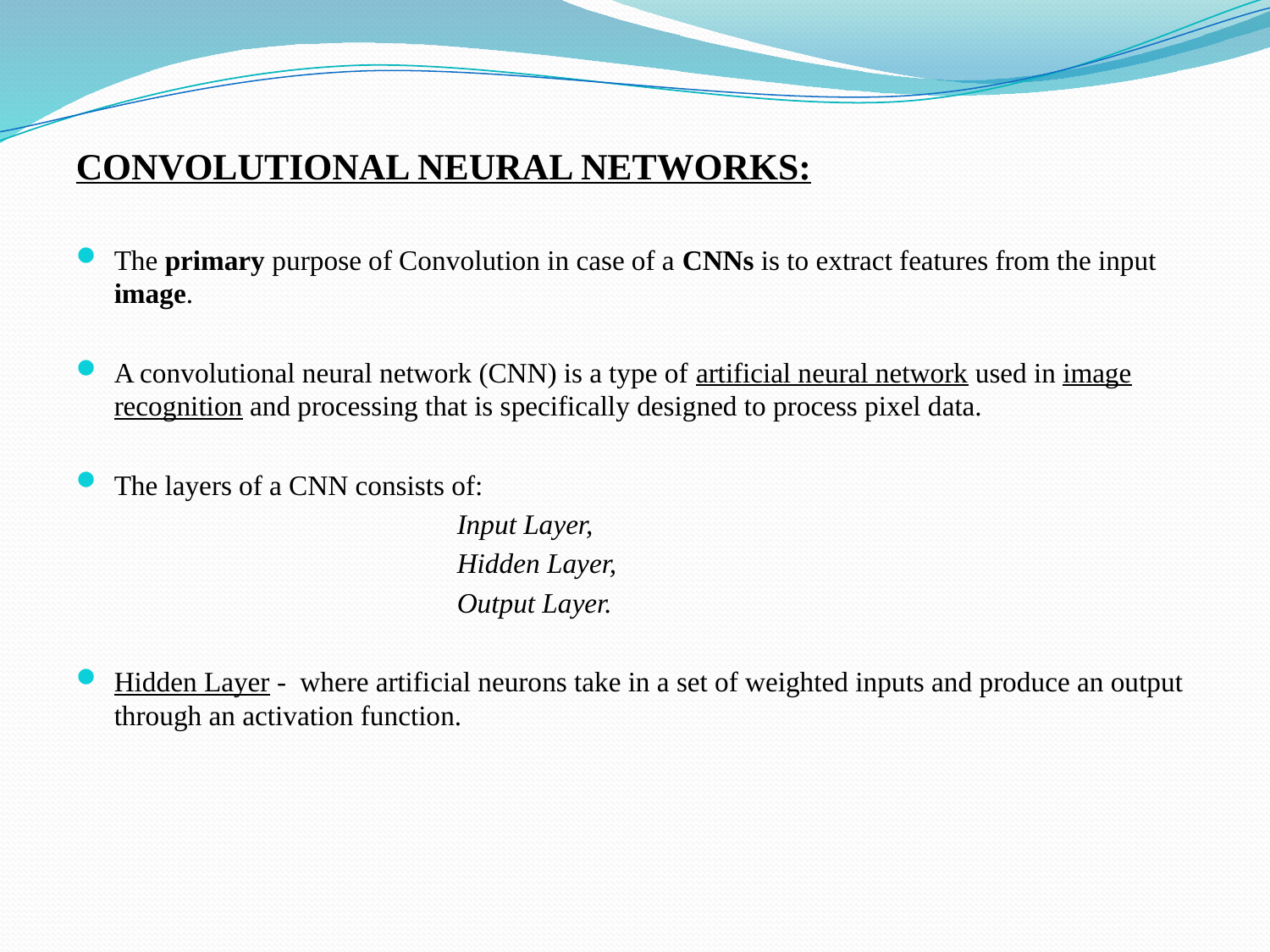

CONVOLUTIONAL NEURAL NETWORKS:

The primary purpose of Convolution in case of a CNNs is to extract features from the input image.

A convolutional neural network (CNN) is a type of artificial neural network used in image recognition and processing that is specifically designed to process pixel data.

The layers of a CNN consists of:
			Input Layer,
			Hidden Layer,
			Output Layer.

Hidden Layer -  where artificial neurons take in a set of weighted inputs and produce an output through an activation function.